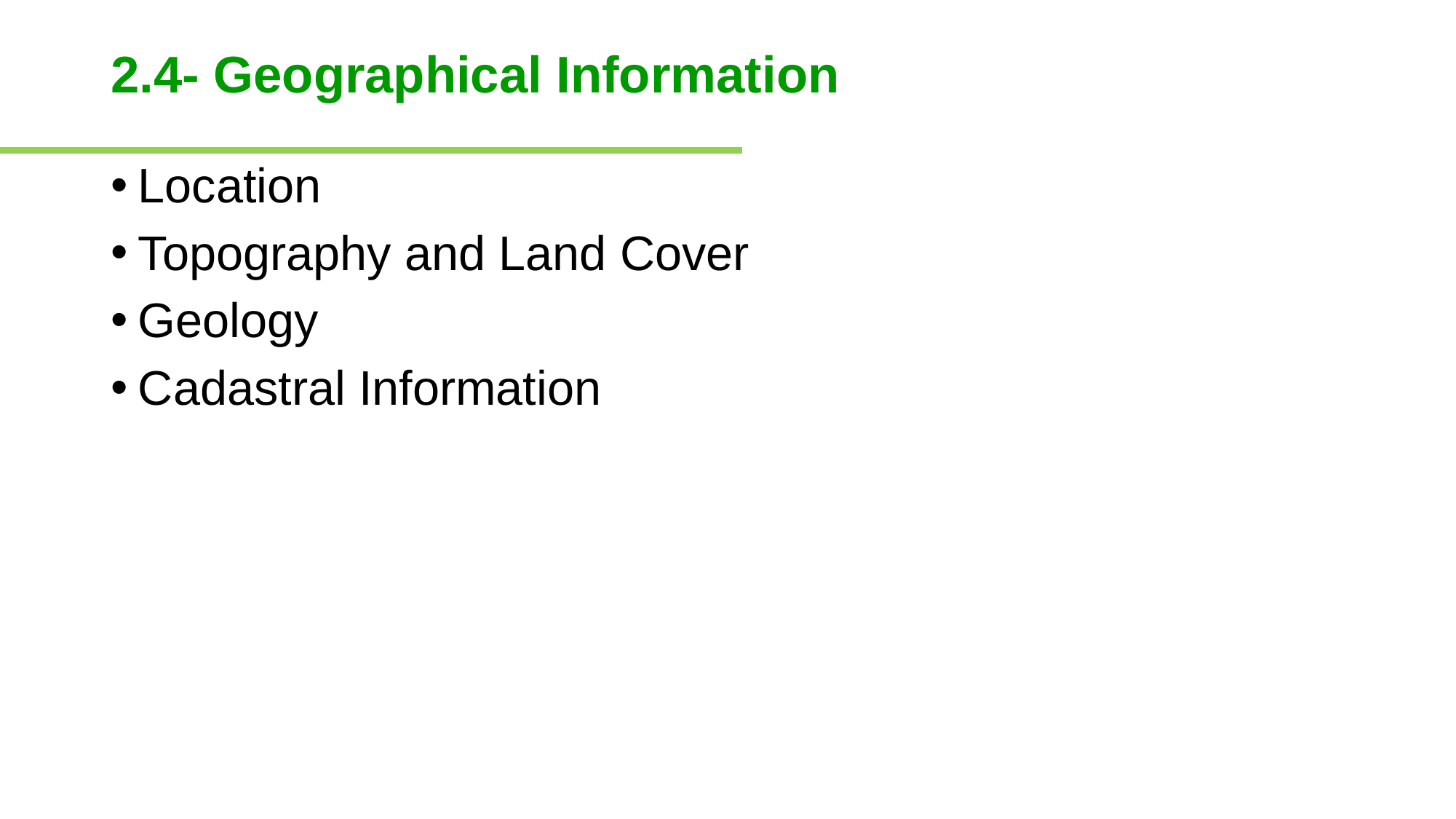

# 2.4- Geographical Information
Location
Topography and Land Cover
Geology
Cadastral Information